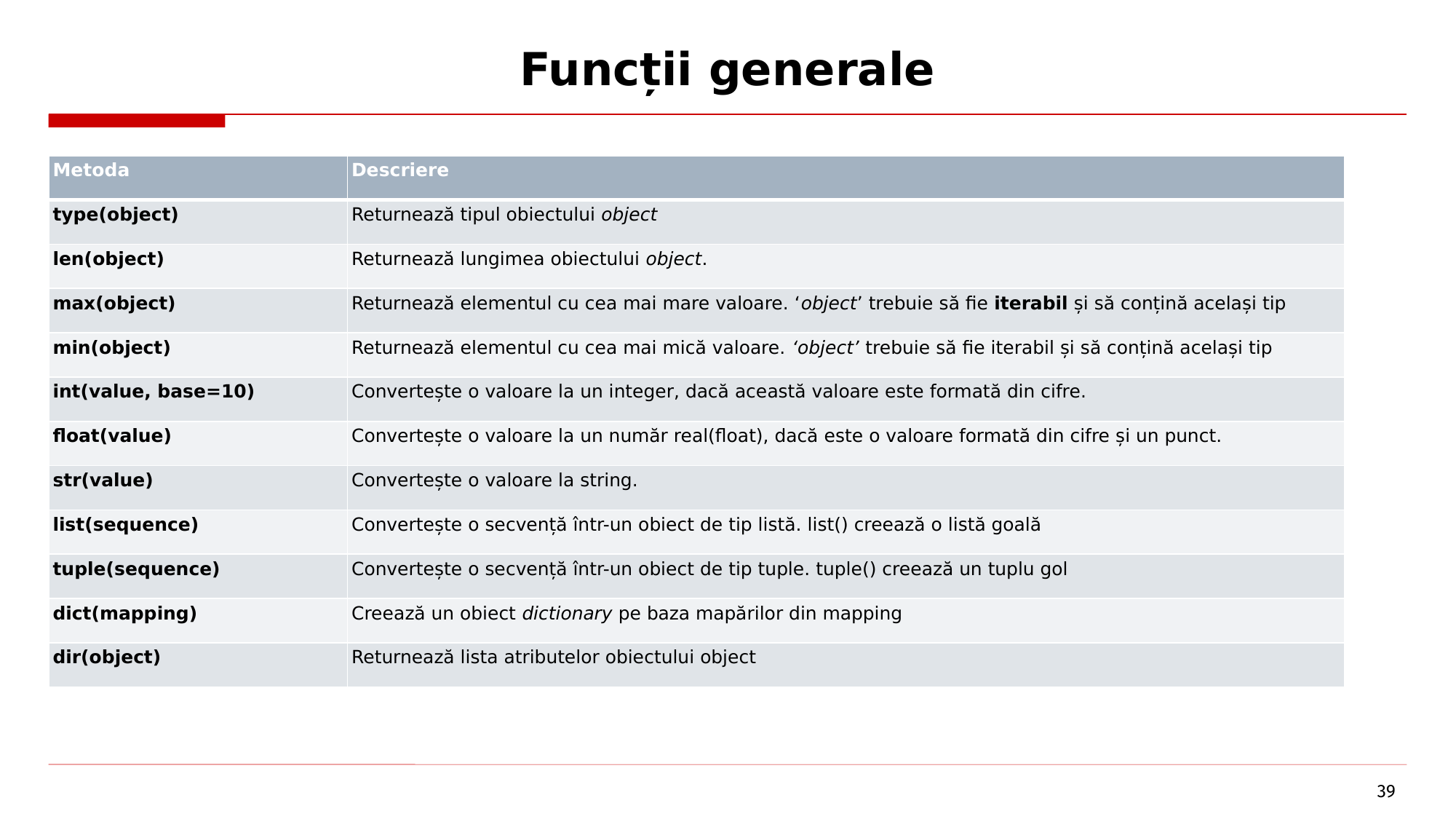

# Funcții generale

| Metoda | Descriere |
| --- | --- |
| type(object) | Returnează tipul obiectului object |
| len(object) | Returnează lungimea obiectului object. |
| max(object) | Returnează elementul cu cea mai mare valoare. ‘object’ trebuie să fie iterabil și să conțină același tip |
| min(object) | Returnează elementul cu cea mai mică valoare. ‘object’ trebuie să fie iterabil și să conțină același tip |
| int(value, base=10) | Convertește o valoare la un integer, dacă această valoare este formată din cifre. |
| float(value) | Convertește o valoare la un număr real(float), dacă este o valoare formată din cifre și un punct. |
| str(value) | Convertește o valoare la string. |
| list(sequence) | Convertește o secvență într-un obiect de tip listă. list() creează o listă goală |
| tuple(sequence) | Convertește o secvență într-un obiect de tip tuple. tuple() creează un tuplu gol |
| dict(mapping) | Creează un obiect dictionary pe baza mapărilor din mapping |
| dir(object) | Returnează lista atributelor obiectului object |
39